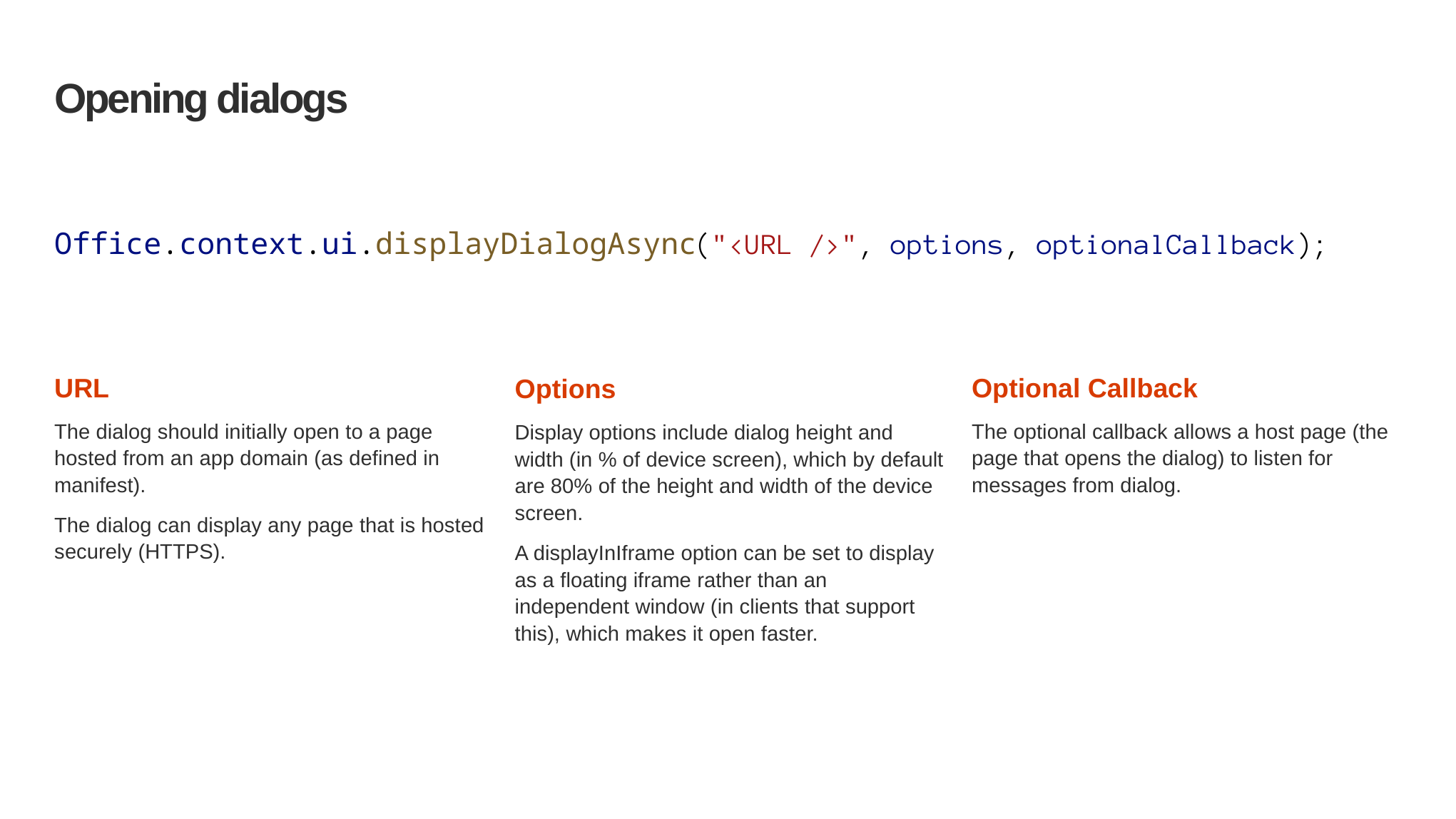

# Opening dialogs
Office.context.ui.displayDialogAsync("<URL />", options, optionalCallback);
URL
The dialog should initially open to a page hosted from an app domain (as defined in manifest).
The dialog can display any page that is hosted securely (HTTPS).
Optional Callback
The optional callback allows a host page (the page that opens the dialog) to listen for messages from dialog.

Options
Display options include dialog height and width (in % of device screen), which by default are 80% of the height and width of the device screen.
A displayInIframe option can be set to display as a floating iframe rather than an independent window (in clients that support this), which makes it open faster.